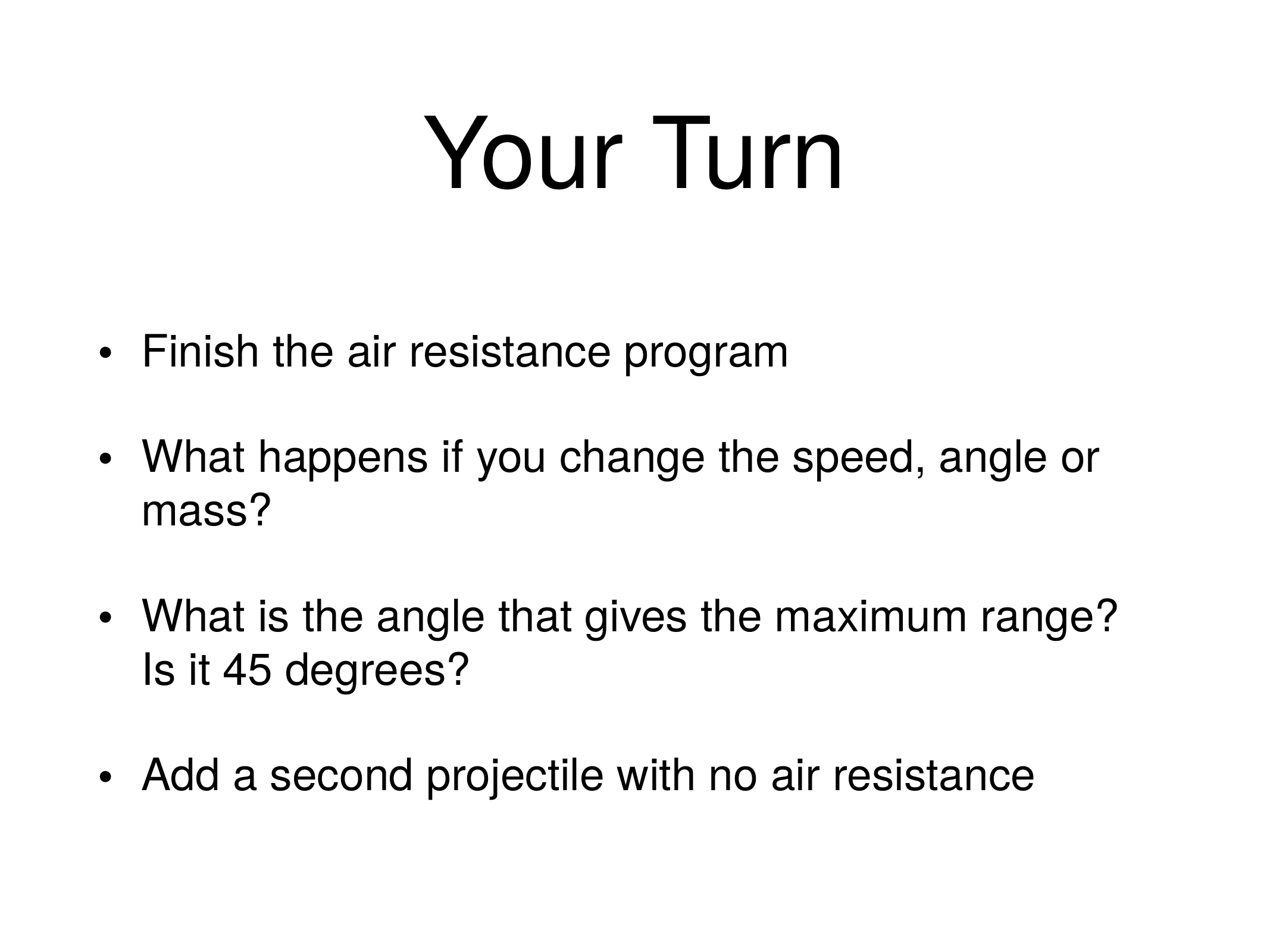

# Your Turn
Finish the air resistance program
What happens if you change the speed, angle or mass?
What is the angle that gives the maximum range?  Is it 45 degrees?
Add a second projectile with no air resistance